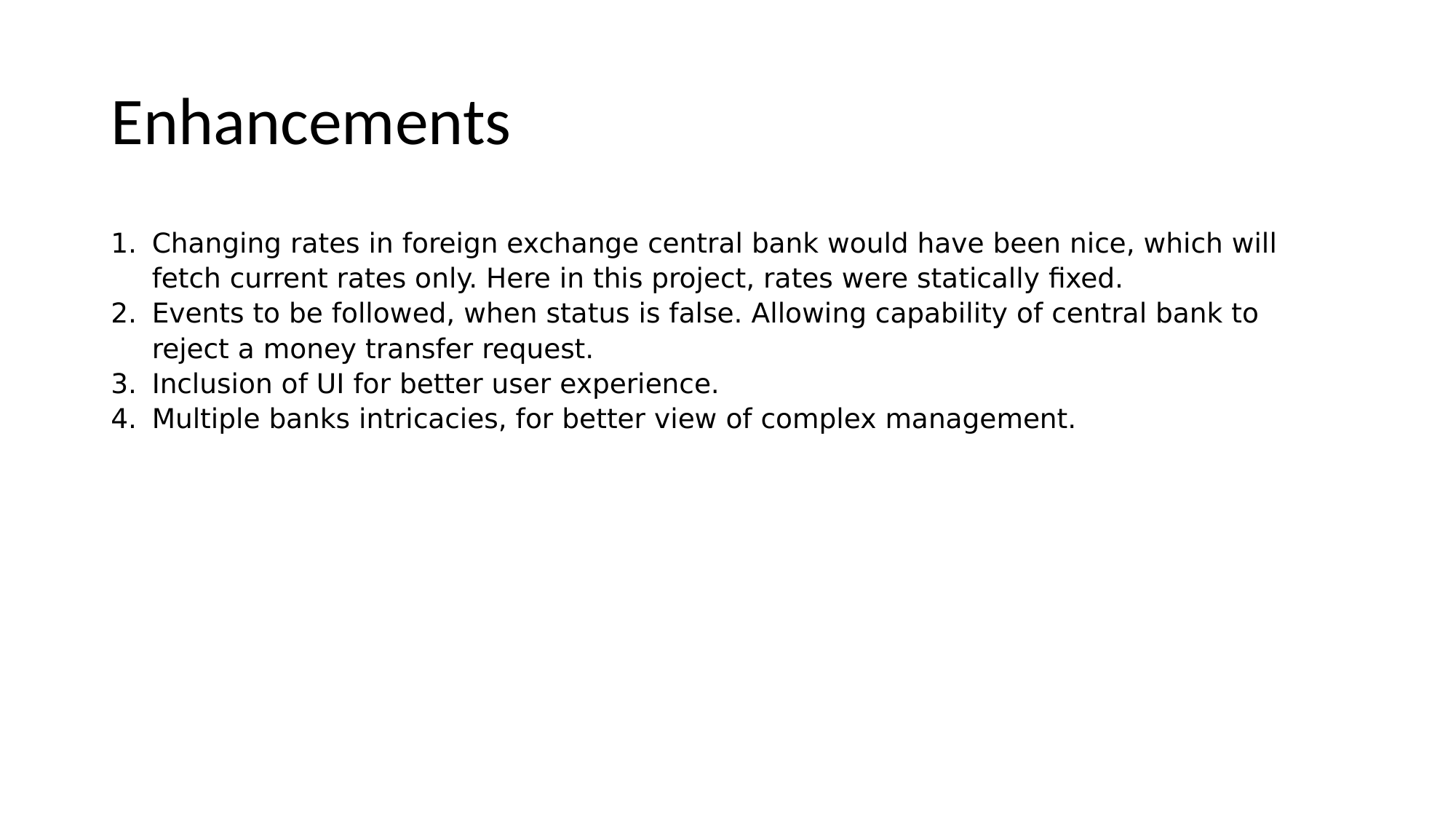

# Enhancements
Changing rates in foreign exchange central bank would have been nice, which will fetch current rates only. Here in this project, rates were statically fixed.
Events to be followed, when status is false. Allowing capability of central bank to reject a money transfer request.
Inclusion of UI for better user experience.
Multiple banks intricacies, for better view of complex management.